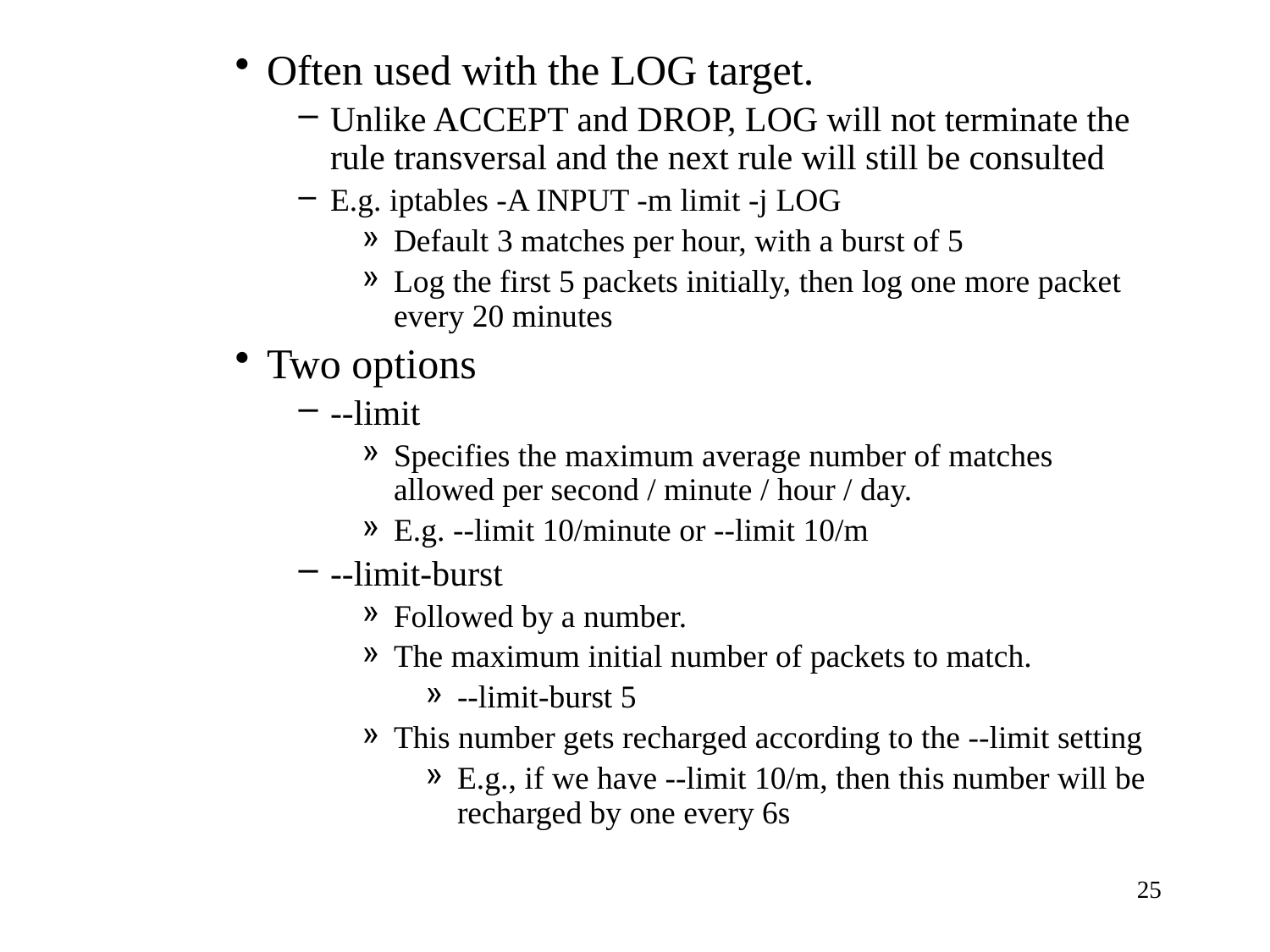

Often used with the LOG target.
Unlike ACCEPT and DROP, LOG will not terminate the rule transversal and the next rule will still be consulted
E.g. iptables -A INPUT -m limit -j LOG
Default 3 matches per hour, with a burst of 5
Log the first 5 packets initially, then log one more packet every 20 minutes
Two options
--limit
Specifies the maximum average number of matches allowed per second / minute / hour / day.
E.g. --limit 10/minute or --limit 10/m
--limit-burst
Followed by a number.
The maximum initial number of packets to match.
--limit-burst 5
This number gets recharged according to the --limit setting
E.g., if we have --limit 10/m, then this number will be recharged by one every 6s

25